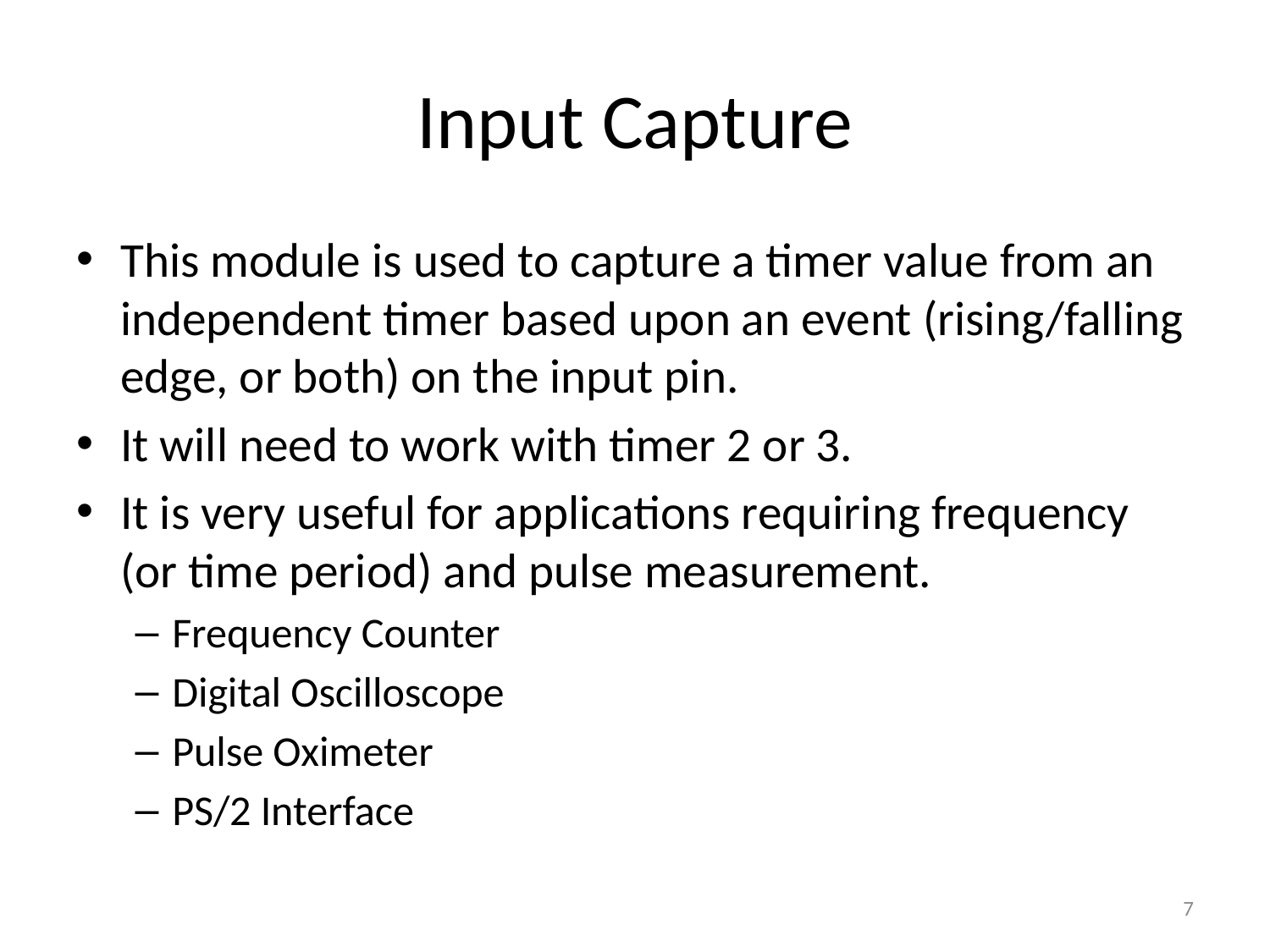

# Input Capture
This module is used to capture a timer value from an independent timer based upon an event (rising/falling edge, or both) on the input pin.
It will need to work with timer 2 or 3.
It is very useful for applications requiring frequency (or time period) and pulse measurement.
Frequency Counter
Digital Oscilloscope
Pulse Oximeter
PS/2 Interface

7